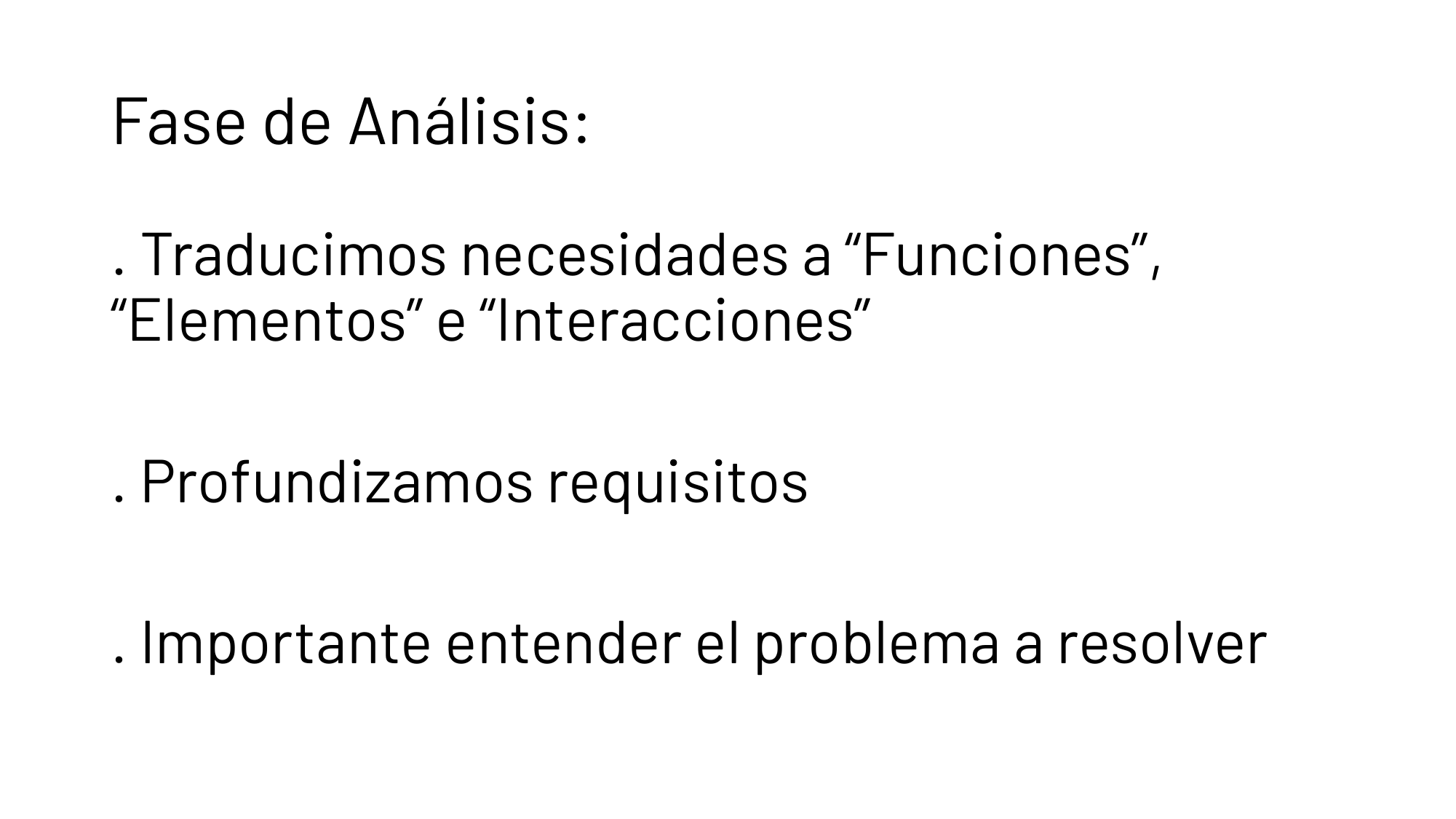

# Fase de Análisis:
. Traducimos necesidades a “Funciones”, “Elementos” e “Interacciones”

. Profundizamos requisitos

. Importante entender el problema a resolver